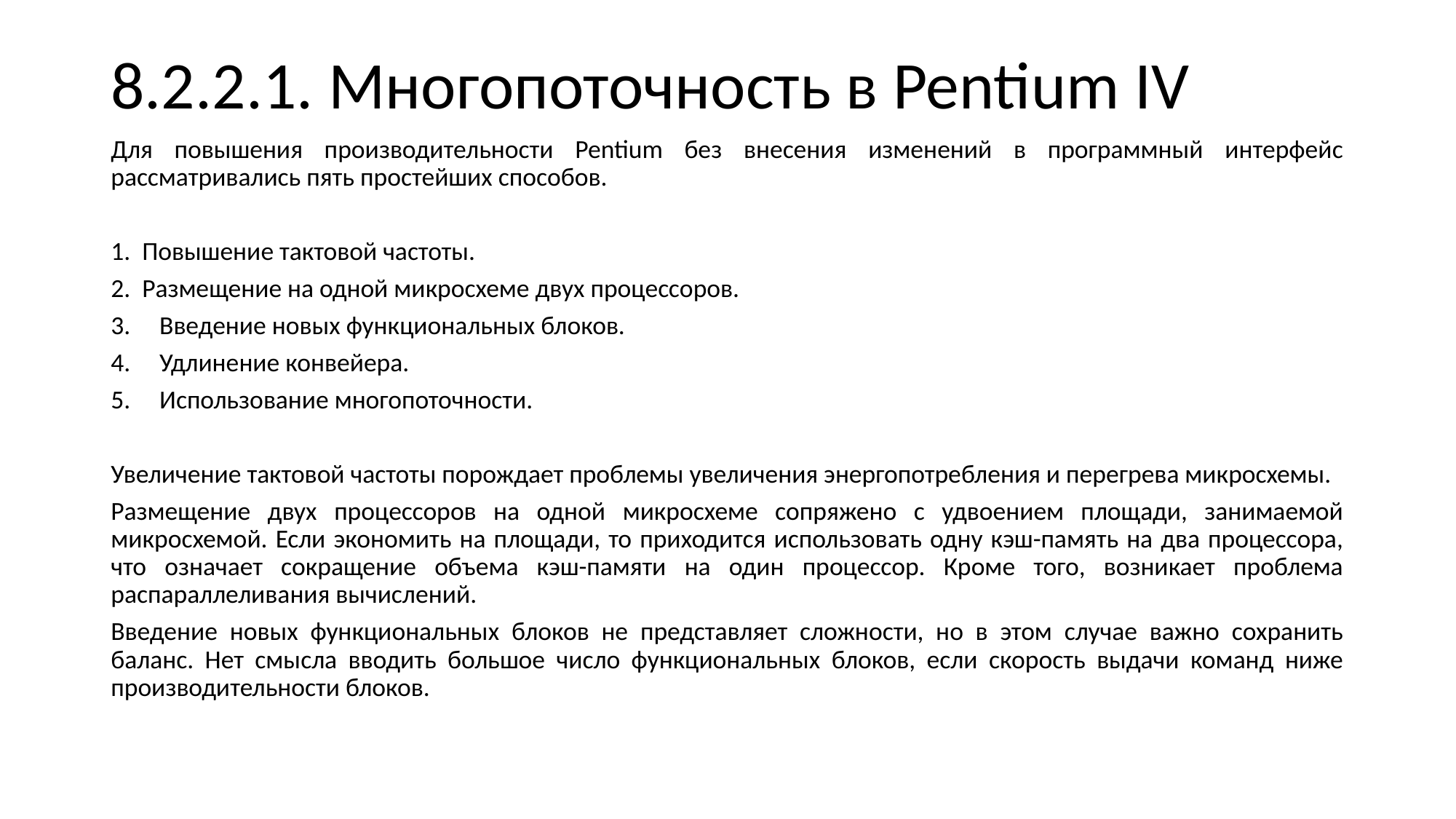

# 8.2.2.1. Многопоточность в Pentium IV
Для повышения производительности Pentium без внесения изменений в программный интерфейс рассматривались пять простейших способов.

1.  Повышение тактовой частоты.
2.  Размещение на одной микросхеме двух процессоров.
3.     Введение новых функциональных блоков.
4.     Удлинение конвейера.
5.     Использование многопоточности.

Увеличение тактовой частоты порождает проблемы увеличения энергопотребления и перегрева микросхемы.
Размещение двух процессоров на одной микросхеме сопряжено с удвоением площади, занимаемой микросхемой. Если экономить на площади, то приходится использовать одну кэш-память на два процессора, что означает сокращение объема кэш-памяти на один процессор. Кроме того, возникает проблема распараллеливания вычислений.
Введение новых функциональных блоков не представляет сложности, но в этом случае важно сохранить баланс. Нет смысла вводить большое число функциональных блоков, если скорость выдачи команд ниже производительности блоков.